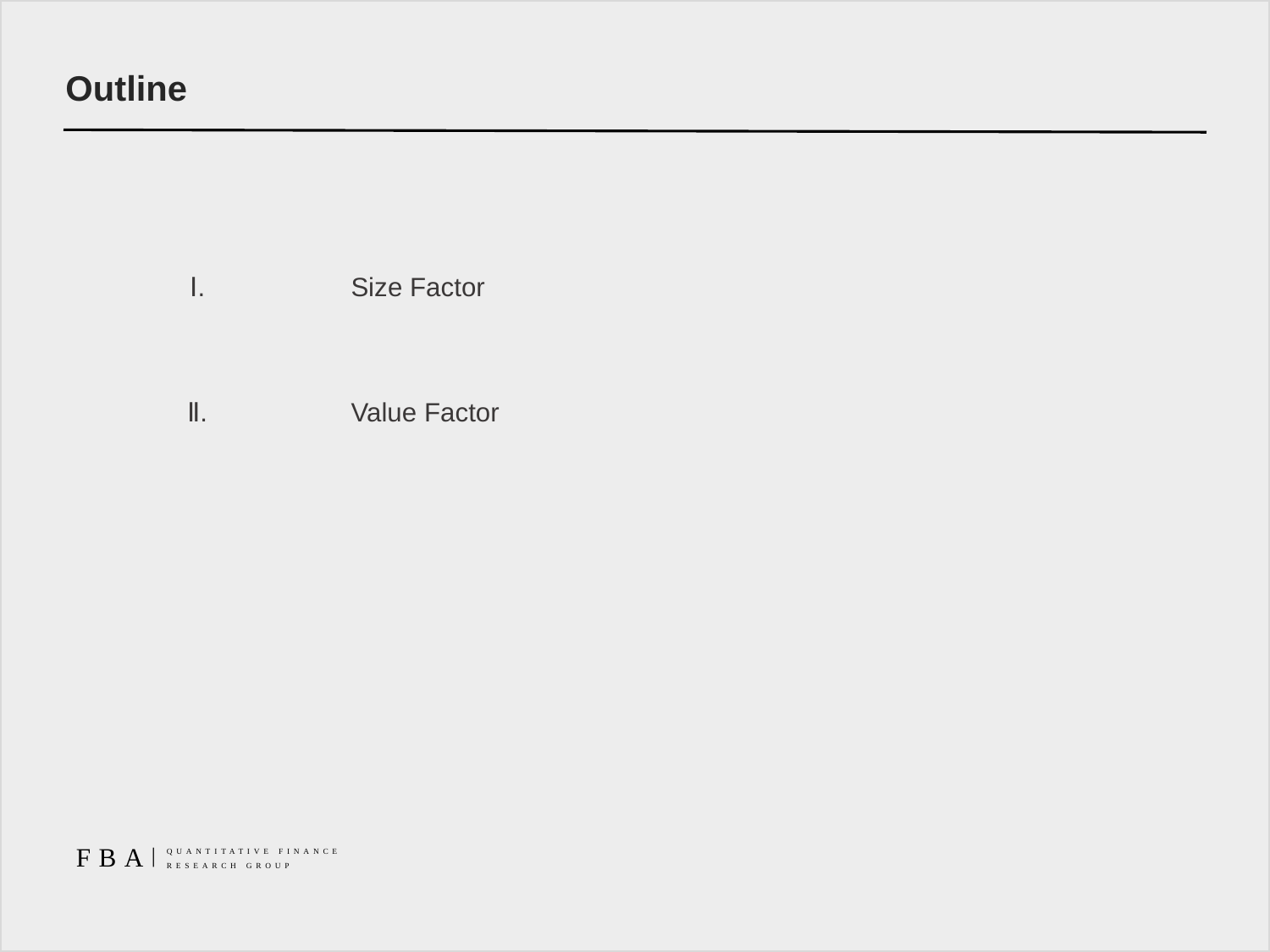

Outline
| Ⅰ. | Size Factor |
| --- | --- |
| Ⅱ. | Value Factor |
|  |  |
|  |  |
FBA
|
QUANTITATIVE FINANCE
RESEARCH GROUP